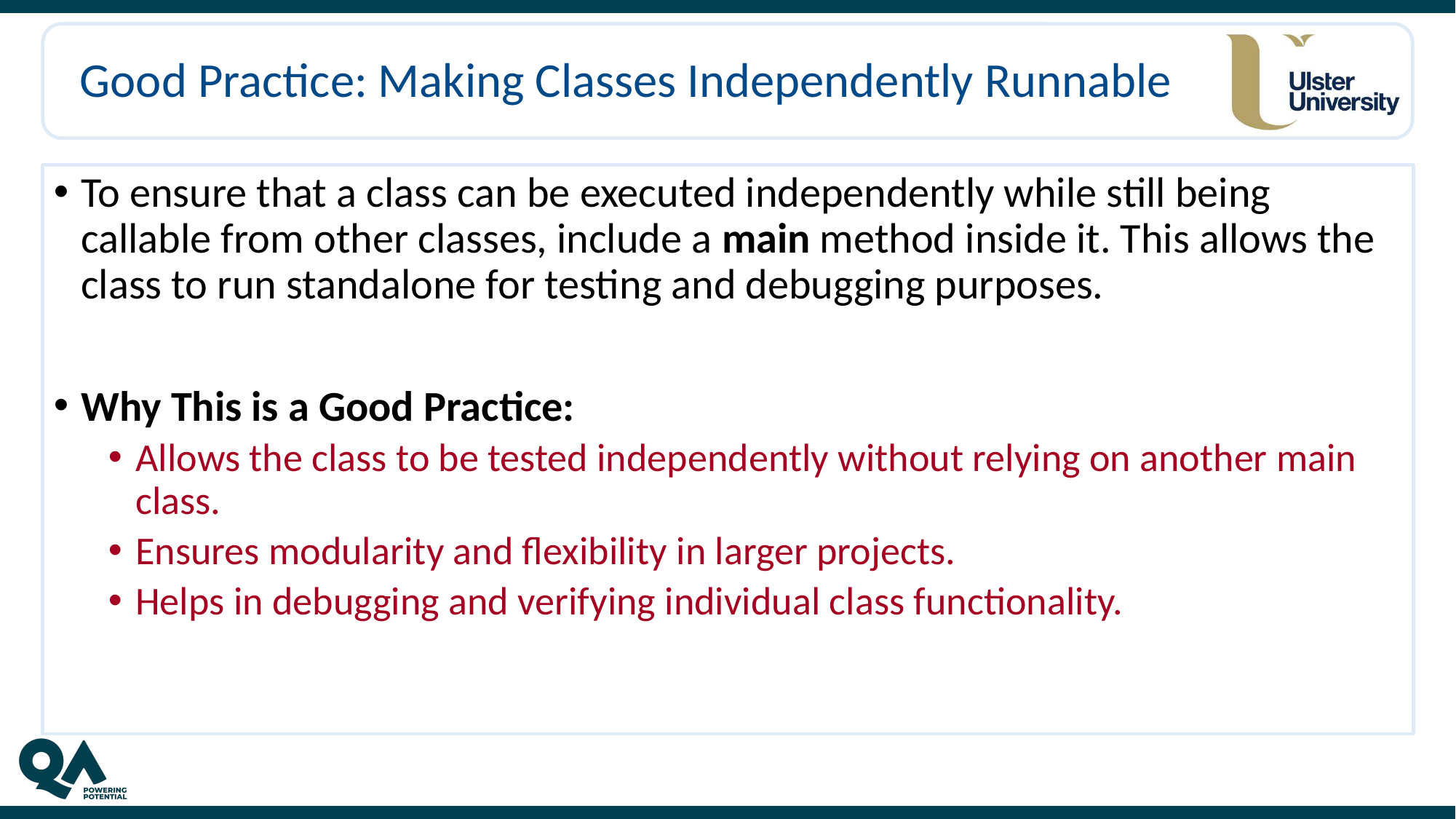

# Good Practice: Making Classes Independently Runnable
To ensure that a class can be executed independently while still being callable from other classes, include a main method inside it. This allows the class to run standalone for testing and debugging purposes.

Why This is a Good Practice:
Allows the class to be tested independently without relying on another main class.
Ensures modularity and flexibility in larger projects.
Helps in debugging and verifying individual class functionality.